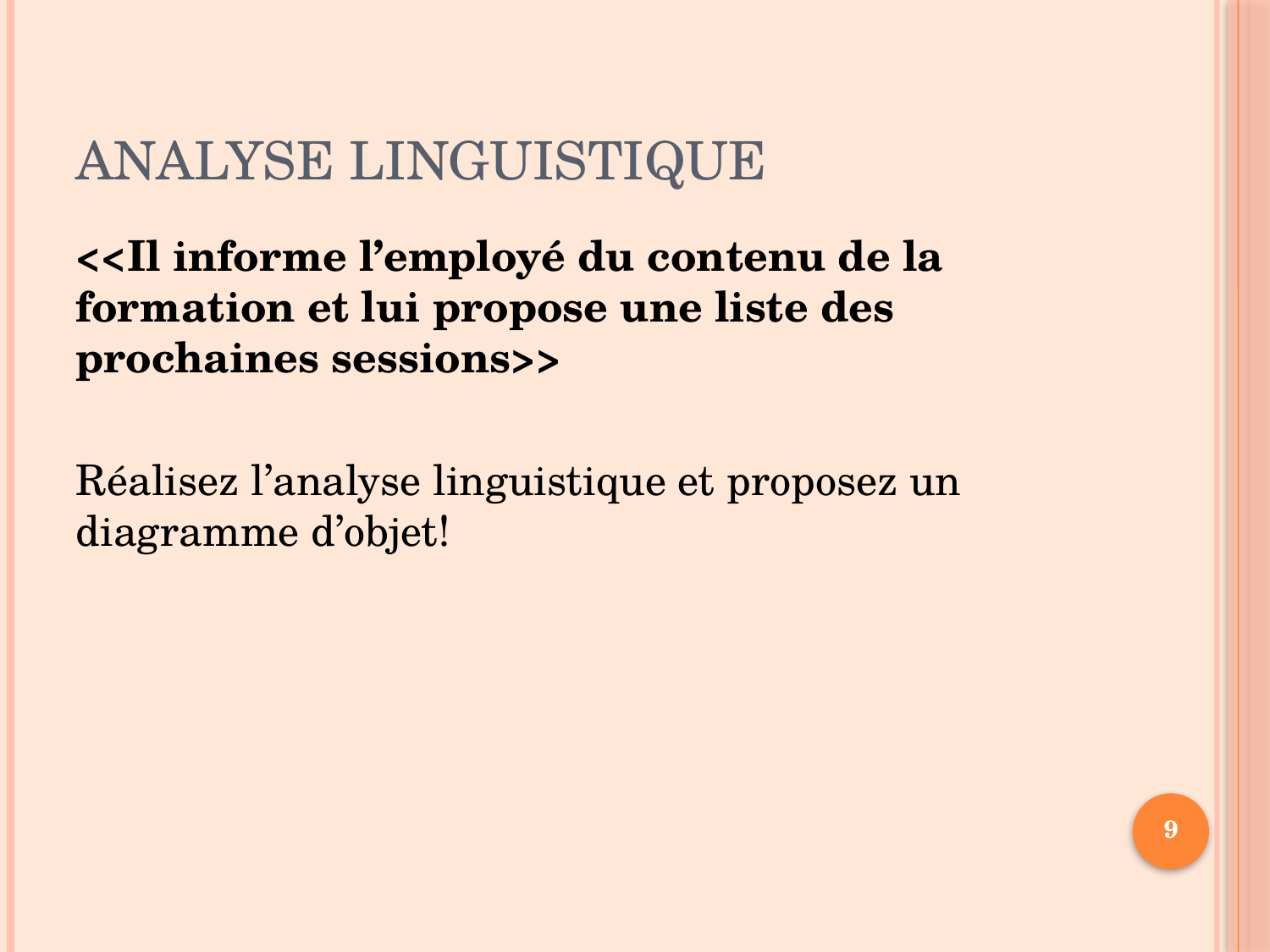

# Analyse linguistique
<<Il informe l’employé du contenu de la formation et lui propose une liste des prochaines sessions>>

Réalisez l’analyse linguistique et proposez un diagramme d’objet!

9